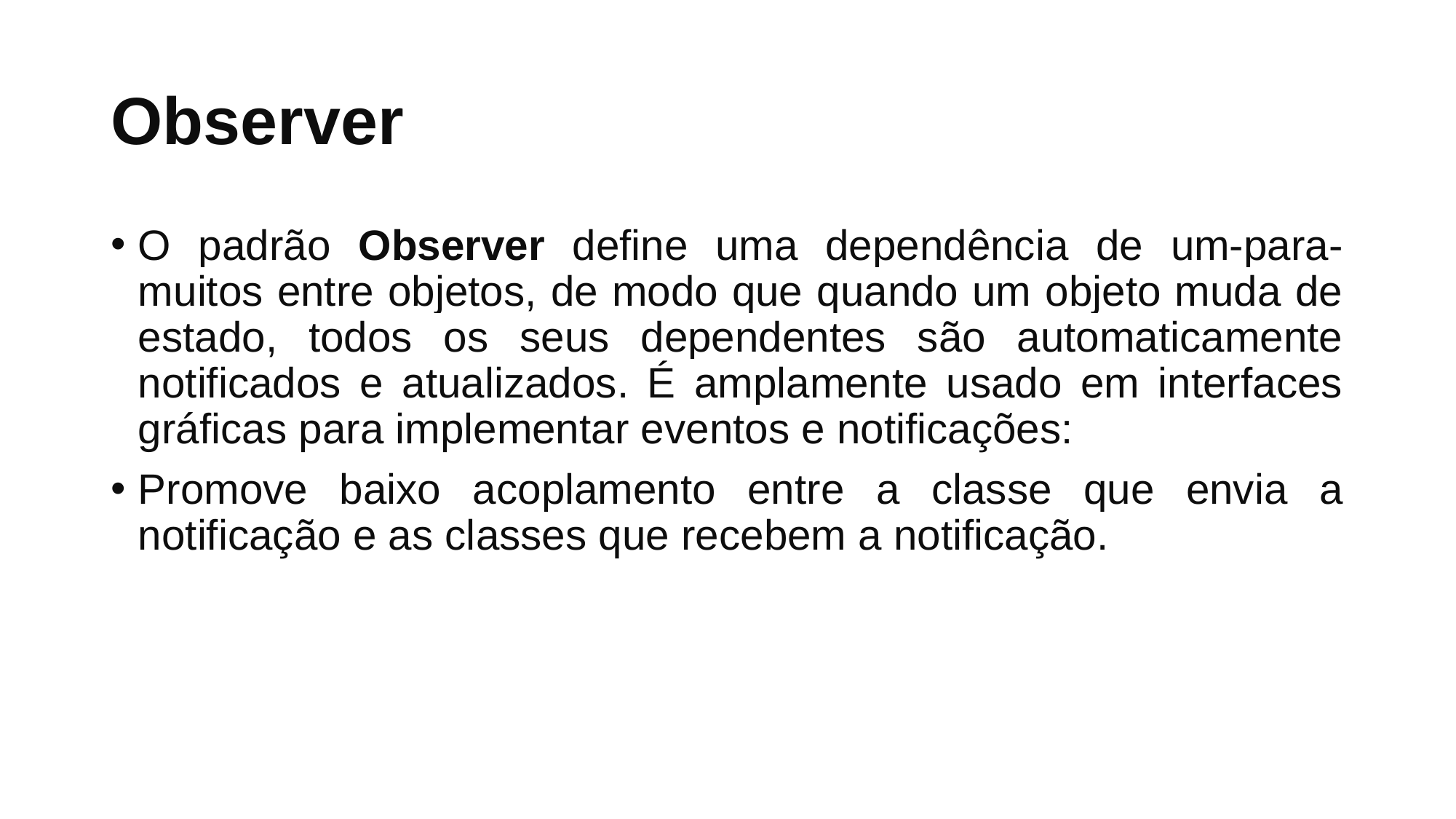

# Observer
O padrão Observer define uma dependência de um-para-muitos entre objetos, de modo que quando um objeto muda de estado, todos os seus dependentes são automaticamente notificados e atualizados. É amplamente usado em interfaces gráficas para implementar eventos e notificações:
Promove baixo acoplamento entre a classe que envia a notificação e as classes que recebem a notificação.